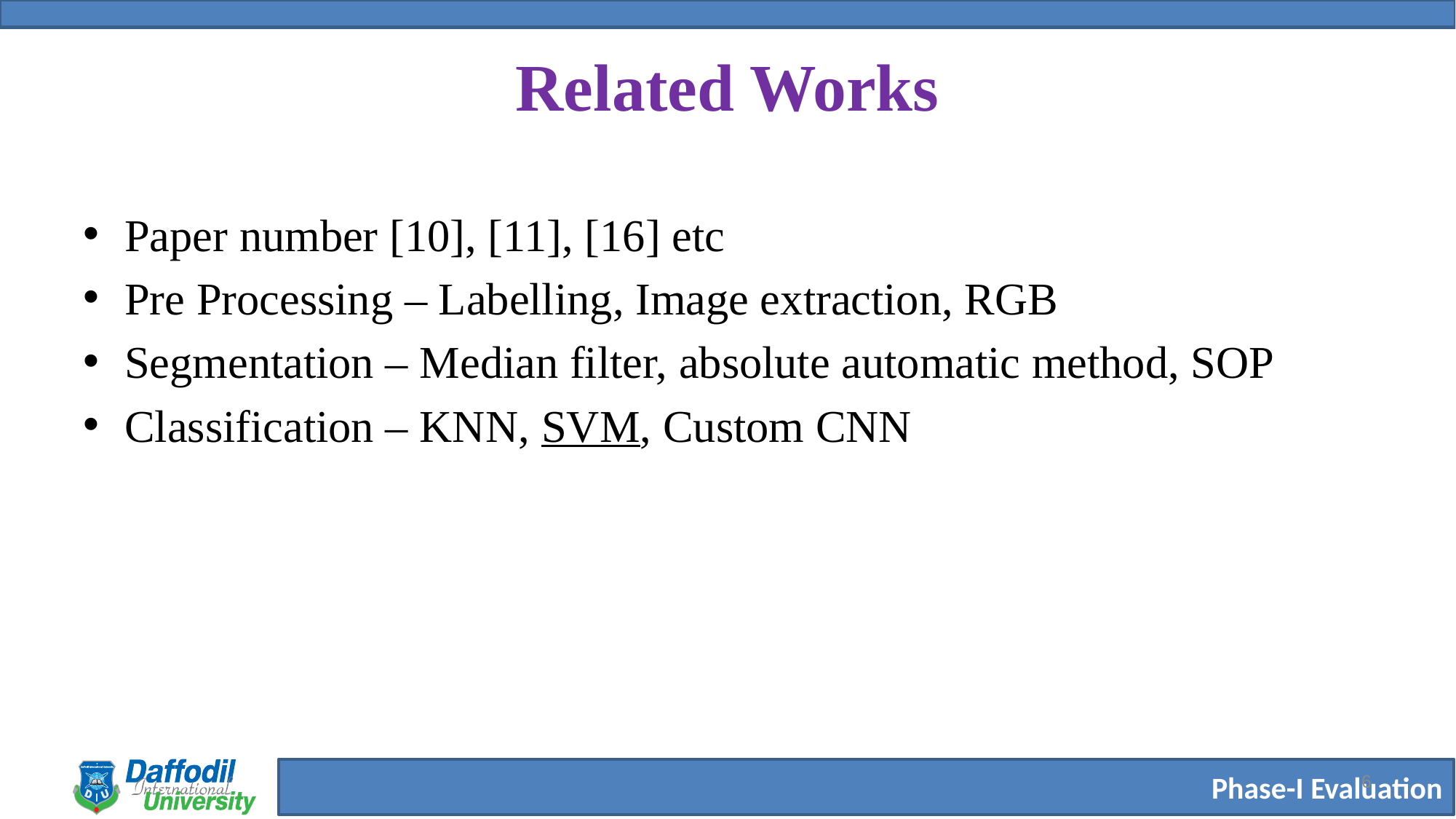

# Related Works
Paper number [10], [11], [16] etc
Pre Processing – Labelling, Image extraction, RGB
Segmentation – Median filter, absolute automatic method, SOP
Classification – KNN, SVM, Custom CNN

6